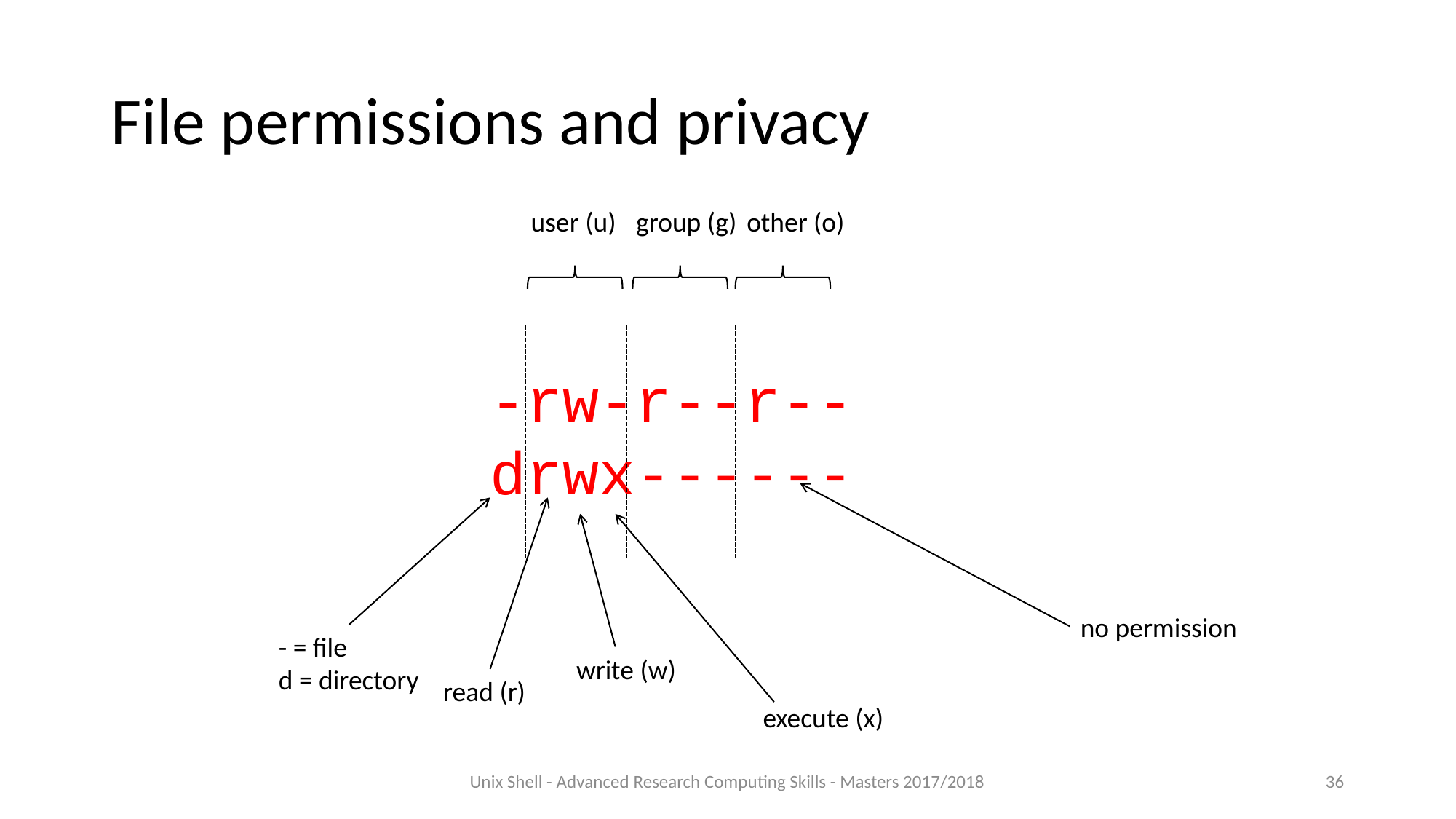

# File permissions and privacy
user (u)
group (g)
other (o)

-rw-r--r--
drwx------
no permission
- = file
d = directory
write (w)
read (r)
execute (x)
Unix Shell - Advanced Research Computing Skills - Masters 2017/2018
36